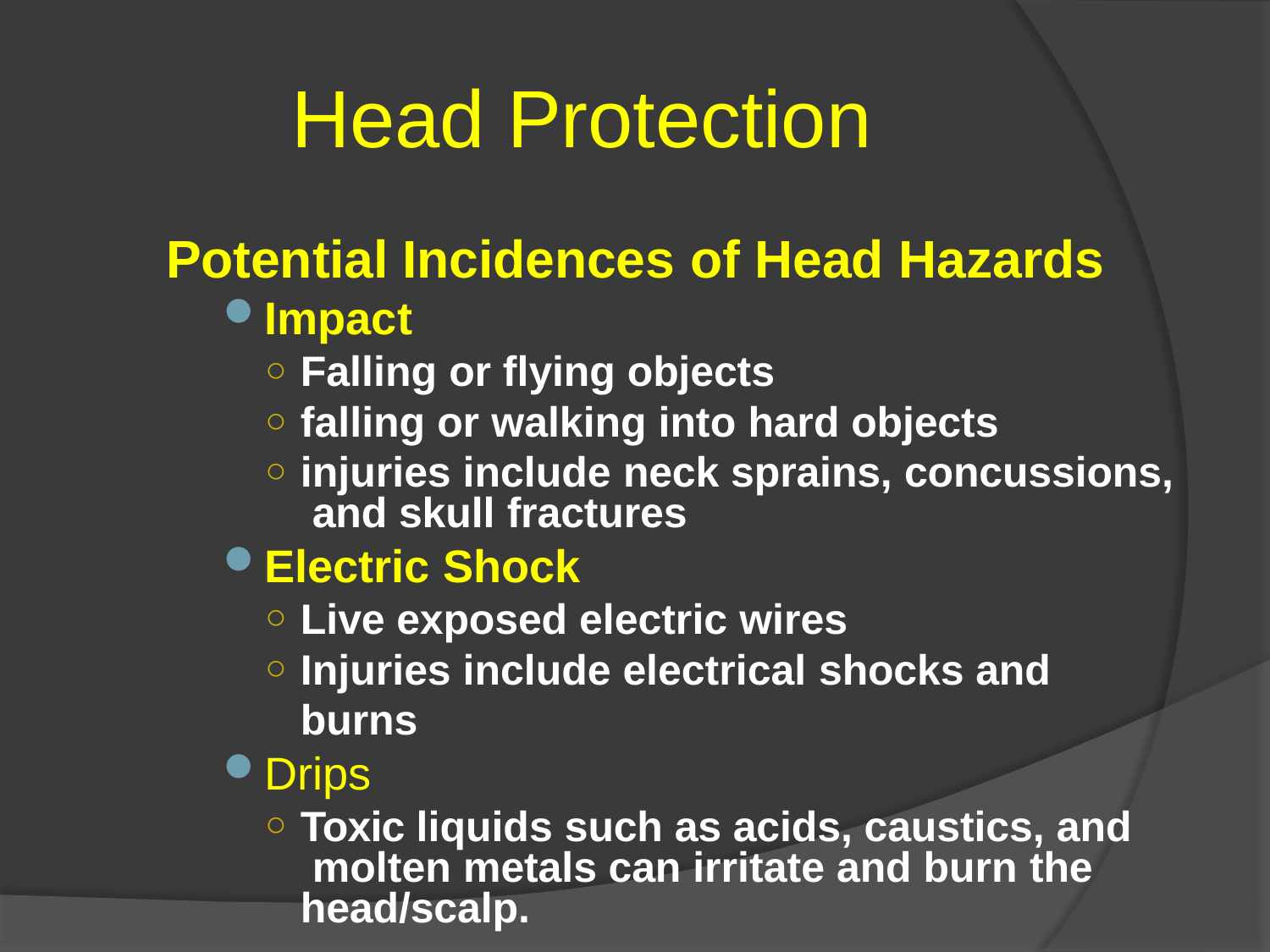

# Head Protection
Potential Incidences of Head Hazards
Impact
Falling or flying objects
falling or walking into hard objects
injuries include neck sprains, concussions,  and skull fractures
Electric Shock
Live exposed electric wires
Injuries include electrical shocks and burns
Drips
Toxic liquids such as acids, caustics, and  molten metals can irritate and burn the  head/scalp.